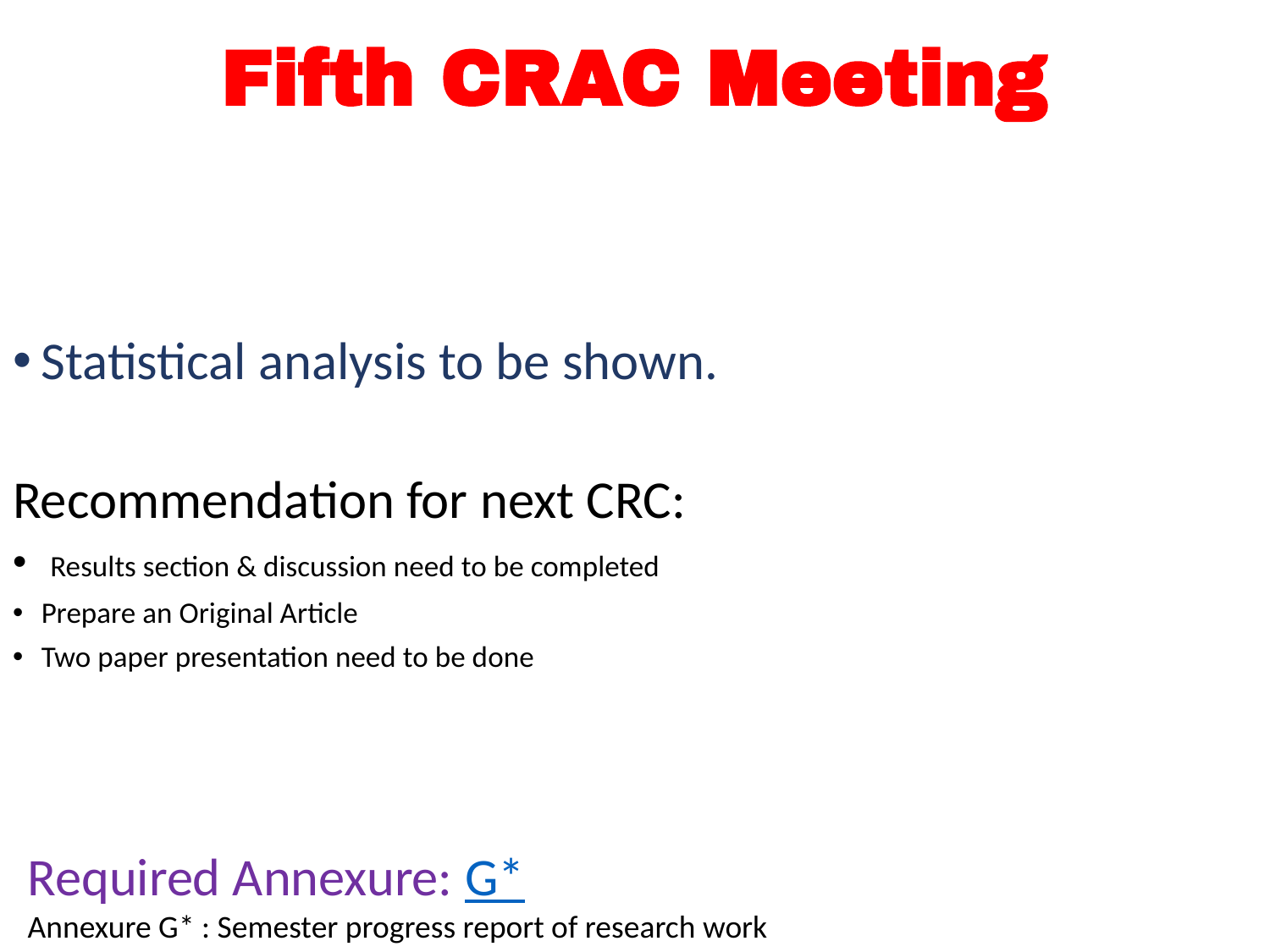

# Fifth CRAC Meeting
Statistical analysis to be shown.

Recommendation for next CRC:
 Results section & discussion need to be completed
Prepare an Original Article
Two paper presentation need to be done

Required Annexure: G*
Annexure G* : Semester progress report of research work